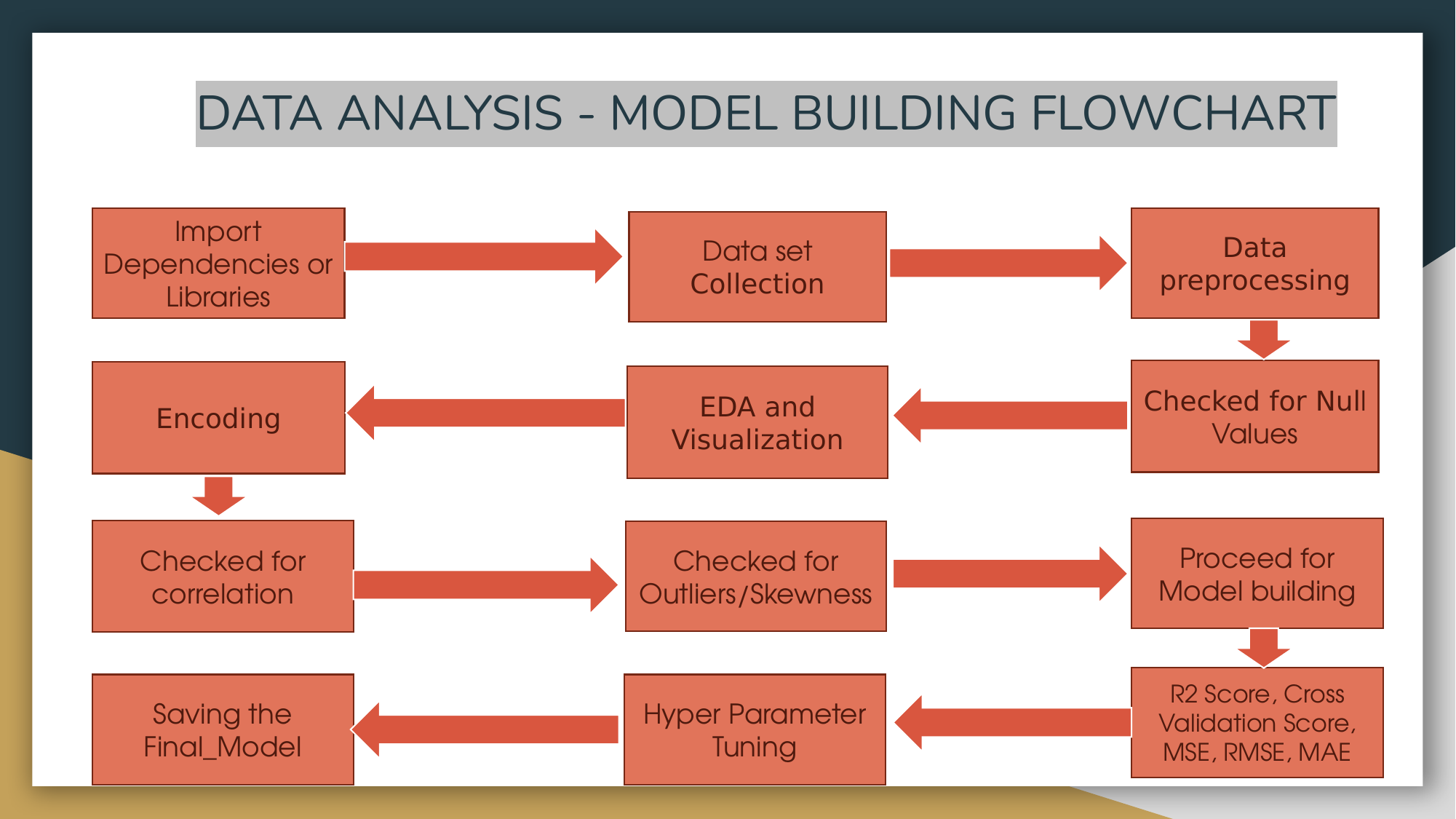

# DATA ANALYSIS - MODEL BUILDING FLOWCHART
Import Dependencies or Libraries
Data preprocessing
Data set Collection

Checked for Null Values
Encoding
EDA and Visualization

Proceed for Model building
Checked for correlation
Checked for Outliers/Skewness

R2 Score, Cross Validation Score, MSE, RMSE, MAE
Saving the Final_Model
Hyper Parameter Tuning